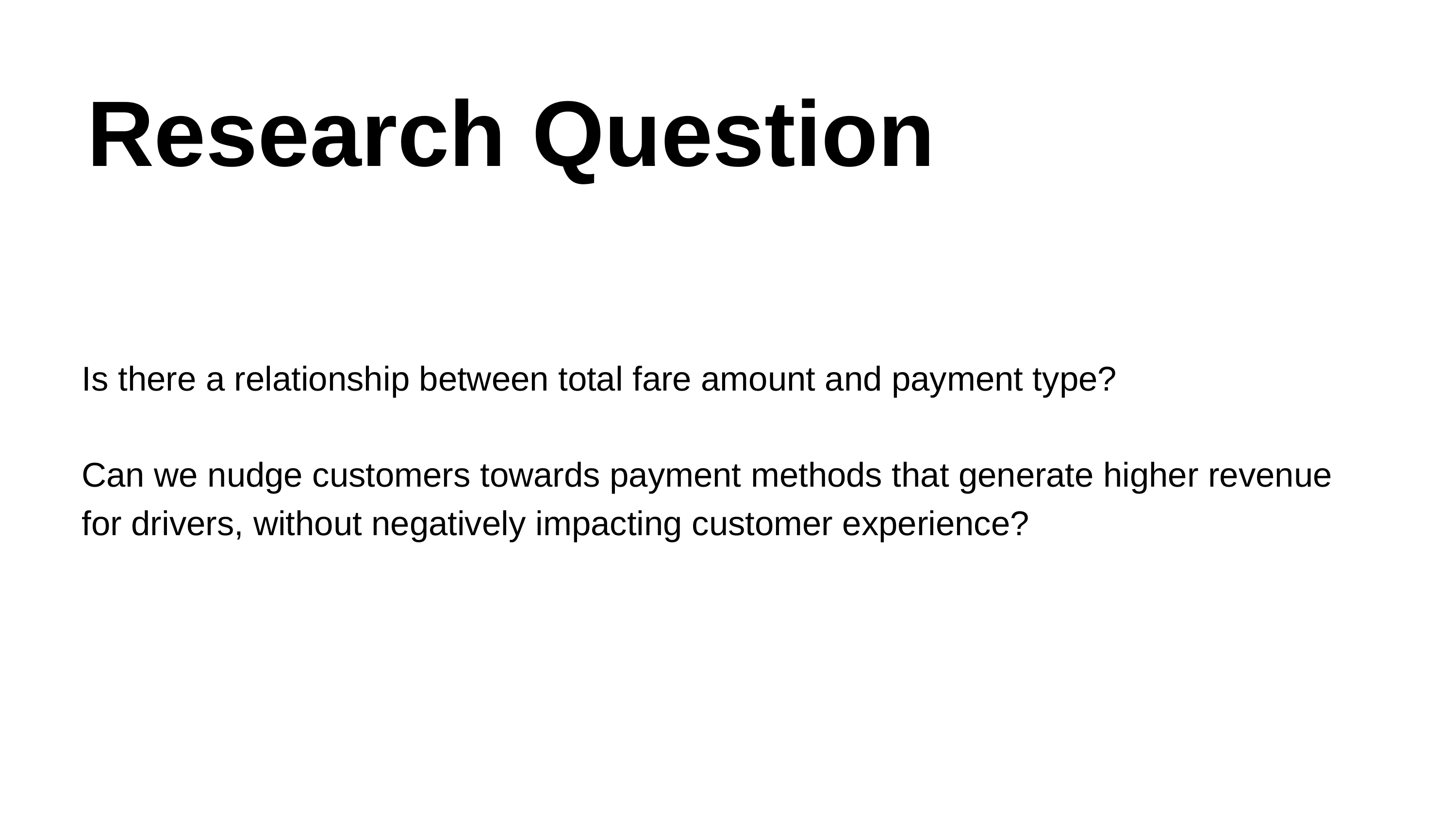

Research Question
Is there a relationship between total fare amount and payment type?

Can we nudge customers towards payment methods that generate higher revenue for drivers, without negatively impacting customer experience?